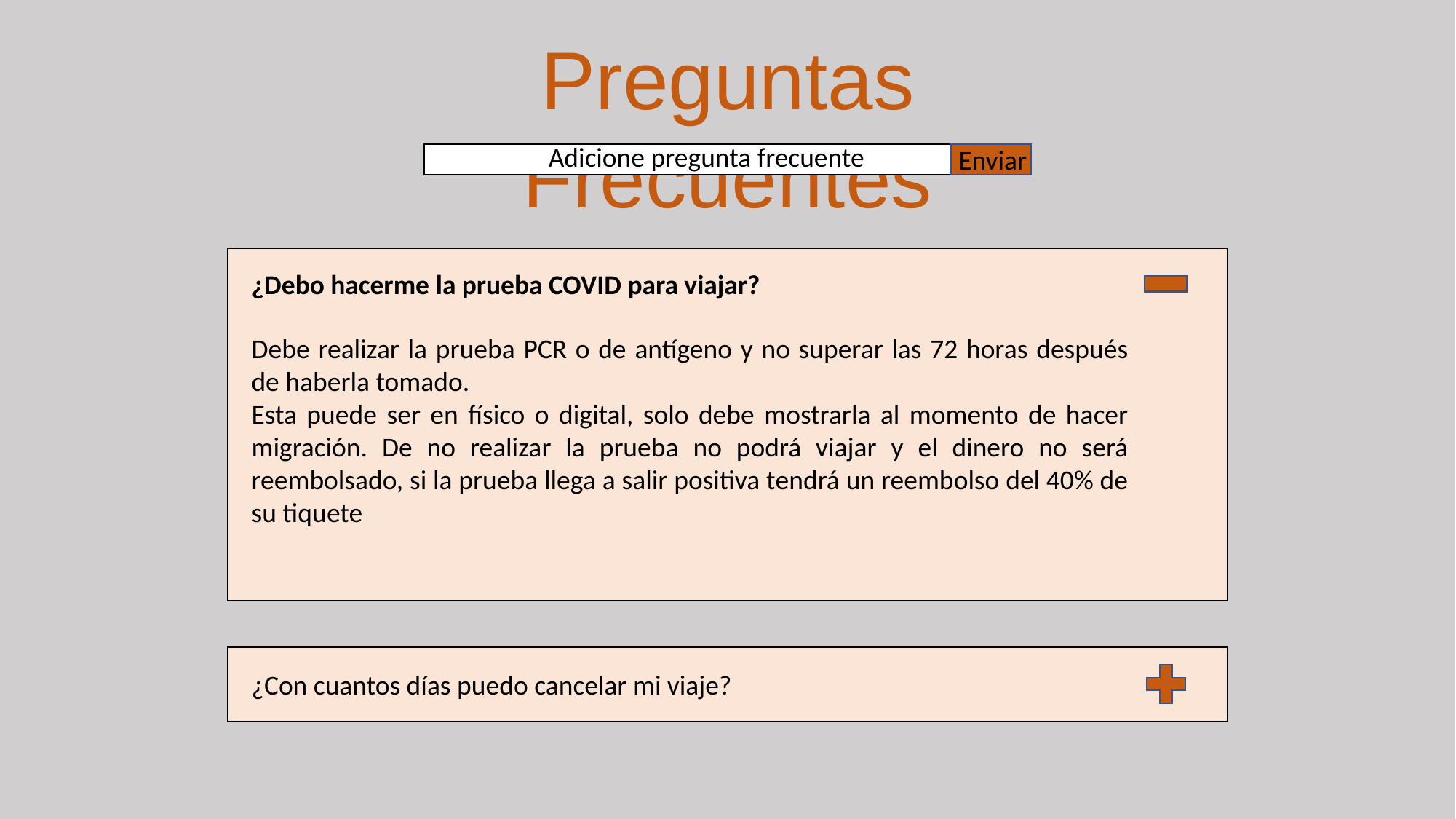

Preguntas Frecuentes
Adicione pregunta frecuente
Enviar

¿Debo hacerme la prueba COVID para viajar?
Debe realizar la prueba PCR o de antígeno y no superar las 72 horas después de haberla tomado.
Esta puede ser en físico o digital, solo debe mostrarla al momento de hacer migración. De no realizar la prueba no podrá viajar y el dinero no será reembolsado, si la prueba llega a salir positiva tendrá un reembolso del 40% de su tiquete

¿Con cuantos días puedo cancelar mi viaje?